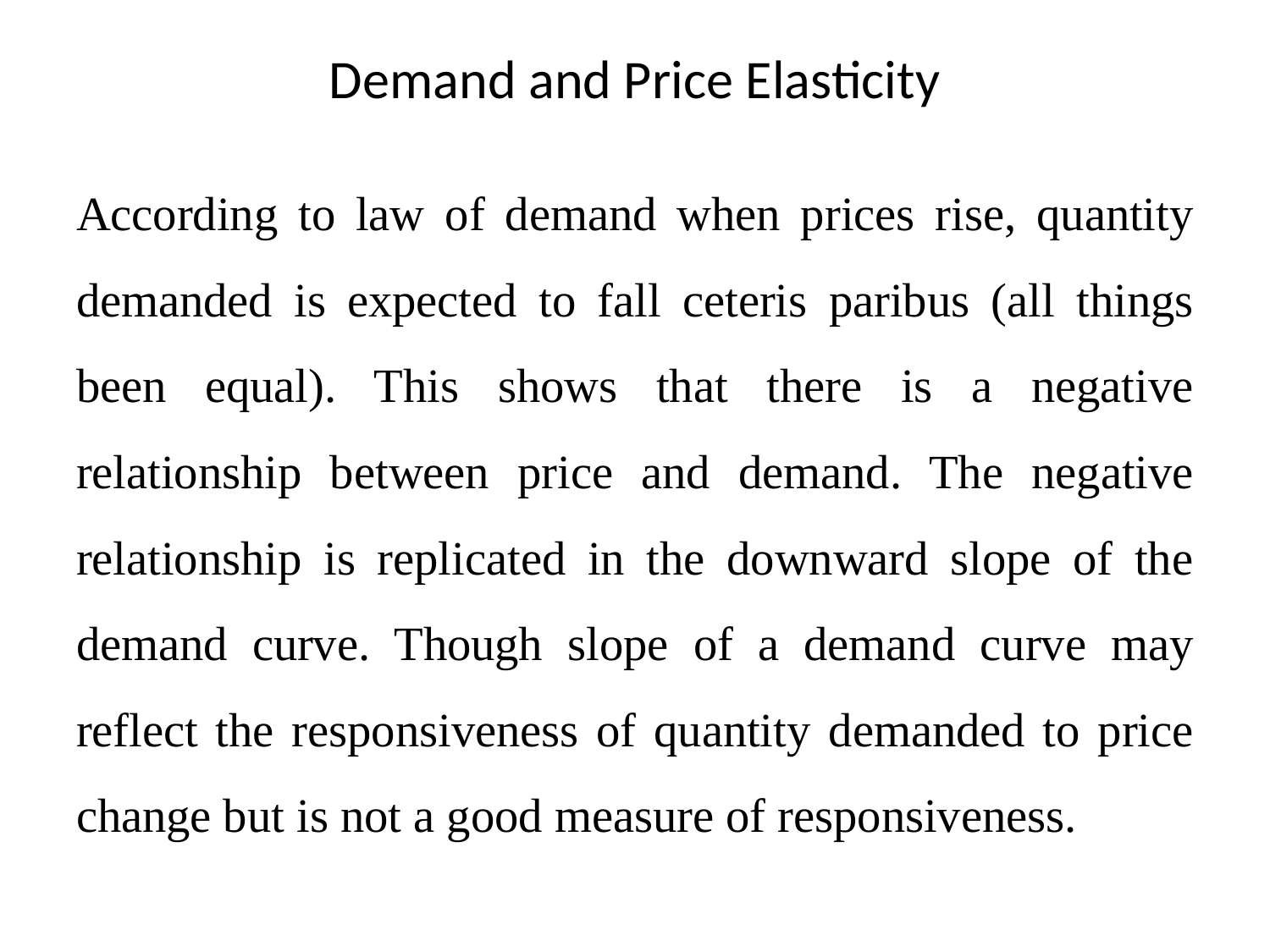

# Demand and Price Elasticity
According to law of demand when prices rise, quantity demanded is expected to fall ceteris paribus (all things been equal). This shows that there is a negative relationship between price and demand. The negative relationship is replicated in the downward slope of the demand curve. Though slope of a demand curve may reflect the responsiveness of quantity demanded to price change but is not a good measure of responsiveness.